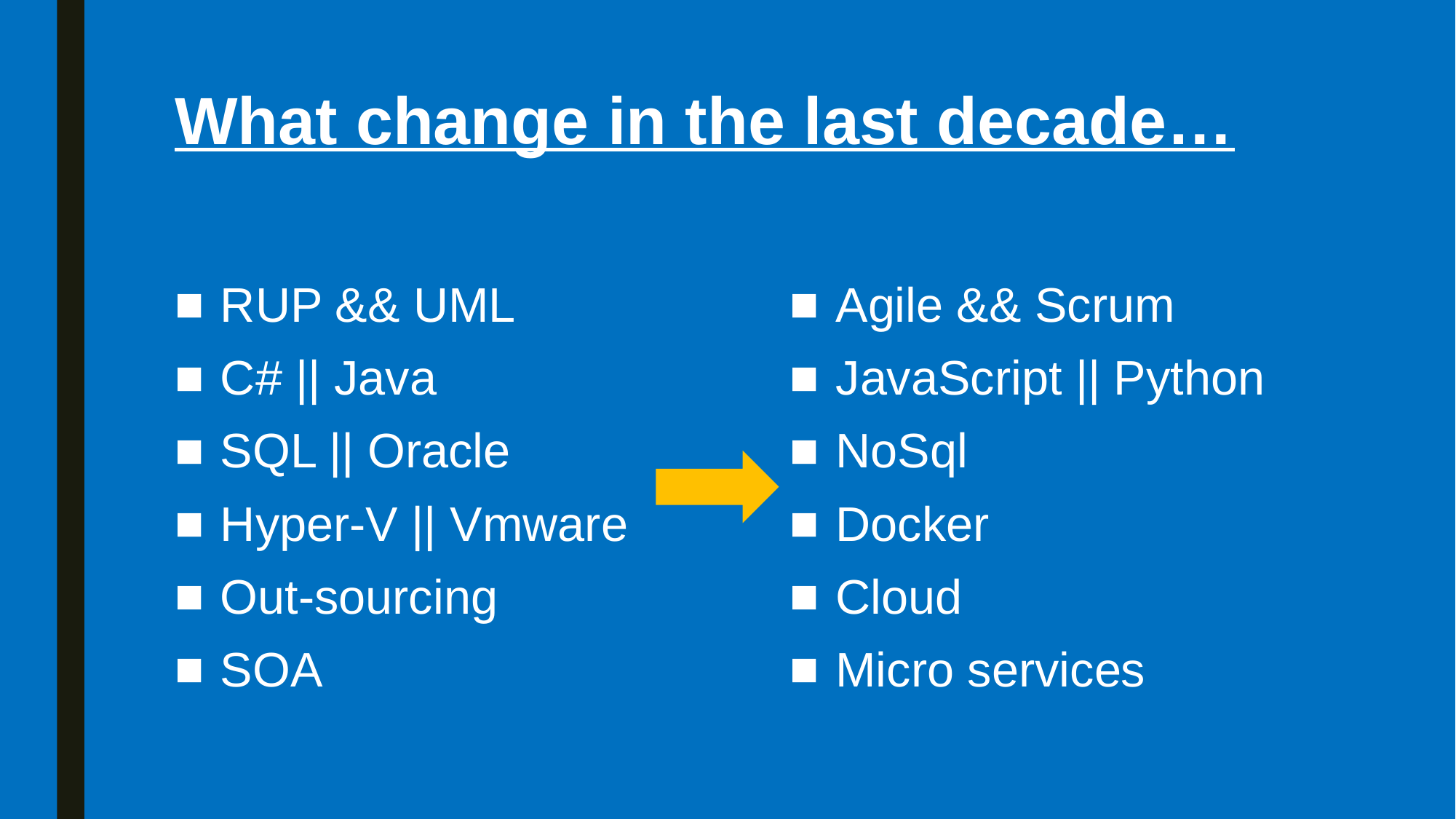

# What change in the last decade…
RUP && UML
C# || Java
SQL || Oracle
Hyper-V || Vmware
Out-sourcing
SOA
Agile && Scrum
JavaScript || Python
NoSql
Docker
Cloud
Micro services